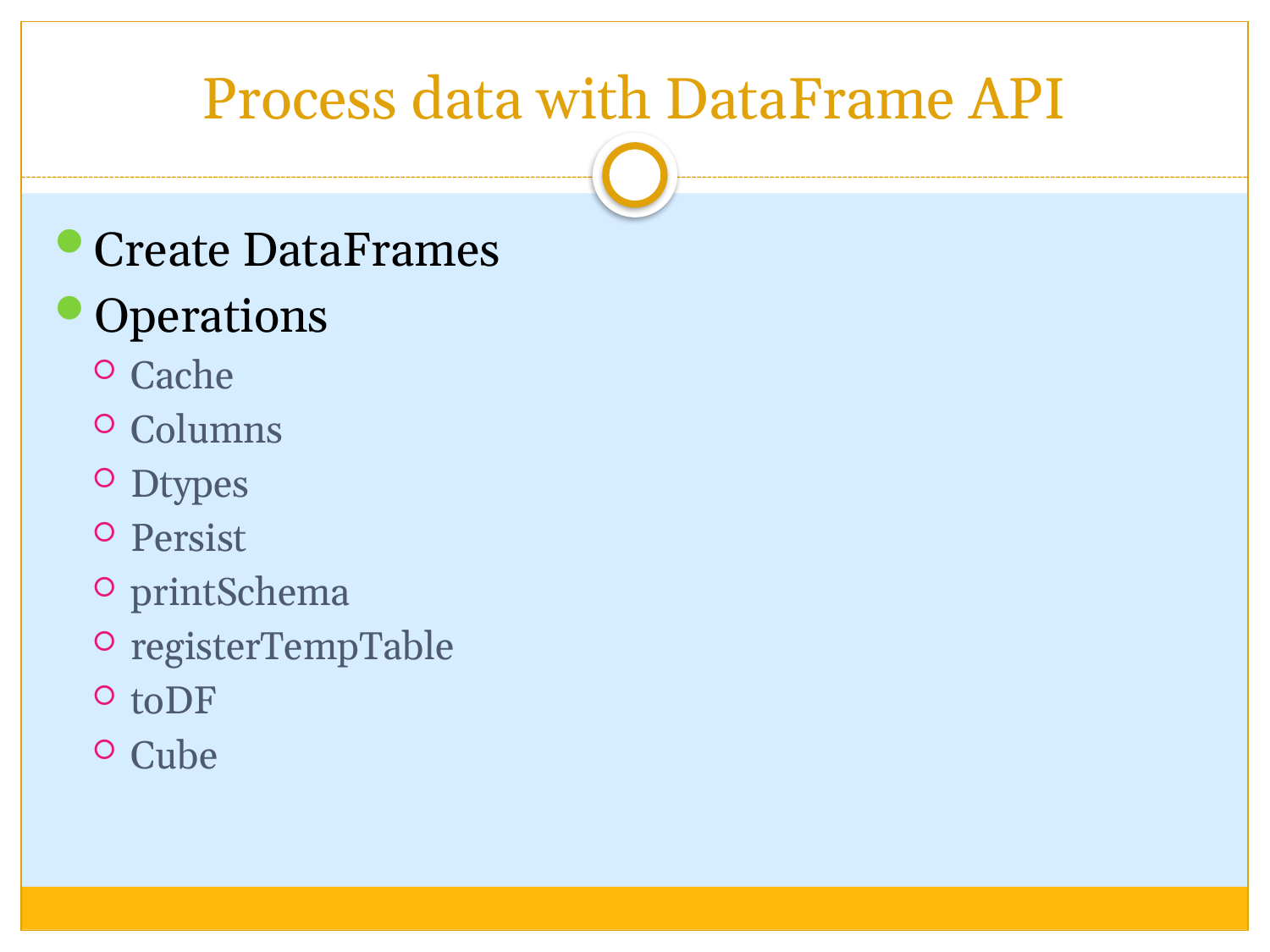

# Process data with DataFrame API
Create DataFrames
Operations
Cache
Columns
Dtypes
Persist
printSchema
registerTempTable
toDF
Cube